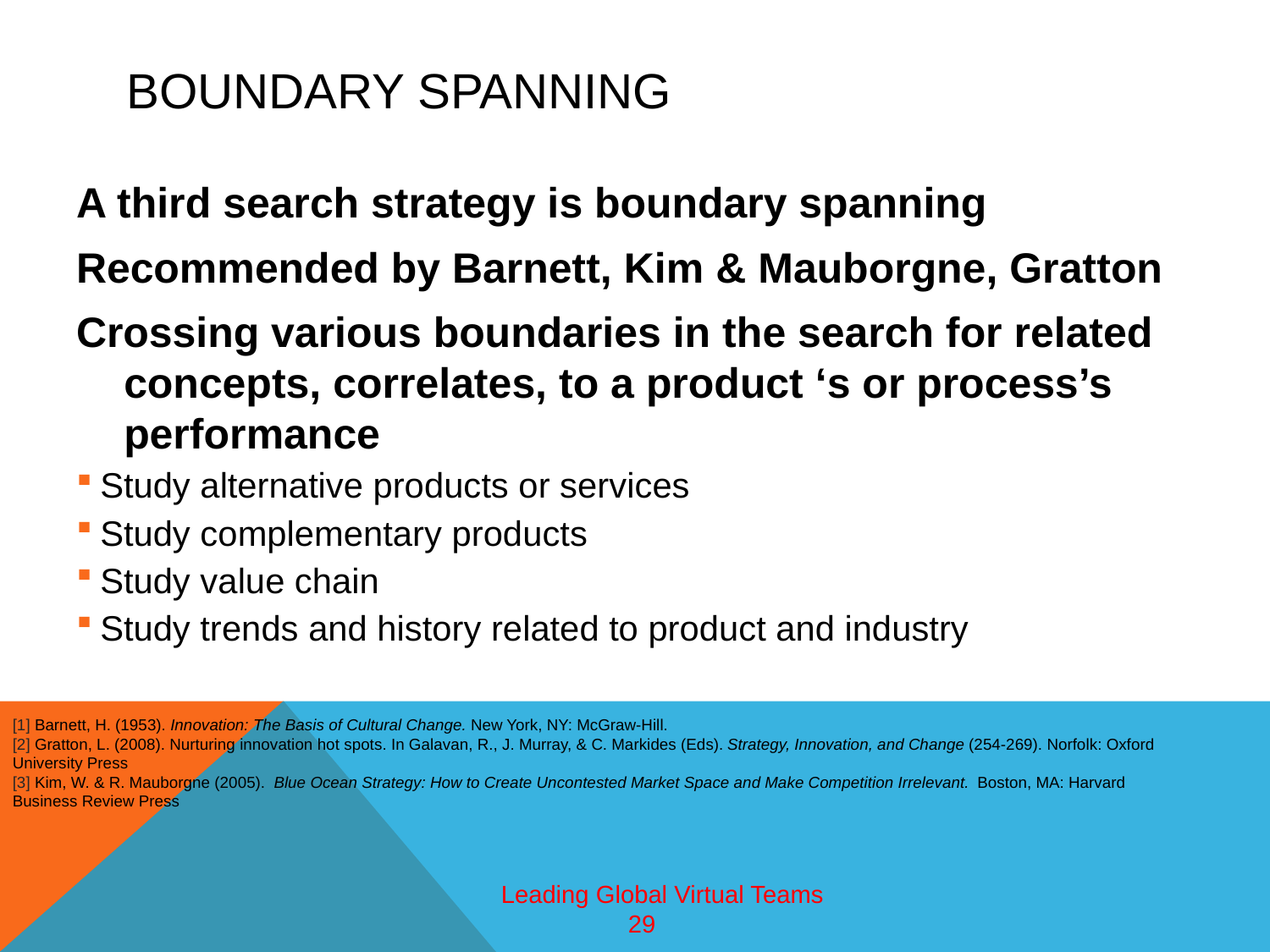

# Boundary Spanning
A third search strategy is boundary spanning
Recommended by Barnett, Kim & Mauborgne, Gratton
Crossing various boundaries in the search for related concepts, correlates, to a product ‘s or process’s performance
Study alternative products or services
Study complementary products
Study value chain
Study trends and history related to product and industry
[1] Barnett, H. (1953). Innovation: The Basis of Cultural Change. New York, NY: McGraw-Hill.
[2] Gratton, L. (2008). Nurturing innovation hot spots. In Galavan, R., J. Murray, & C. Markides (Eds). Strategy, Innovation, and Change (254-269). Norfolk: Oxford  University Press
[3] Kim, W. & R. Mauborgne (2005).  Blue Ocean Strategy: How to Create Uncontested Market Space and Make Competition Irrelevant.  Boston, MA: Harvard Business Review Press